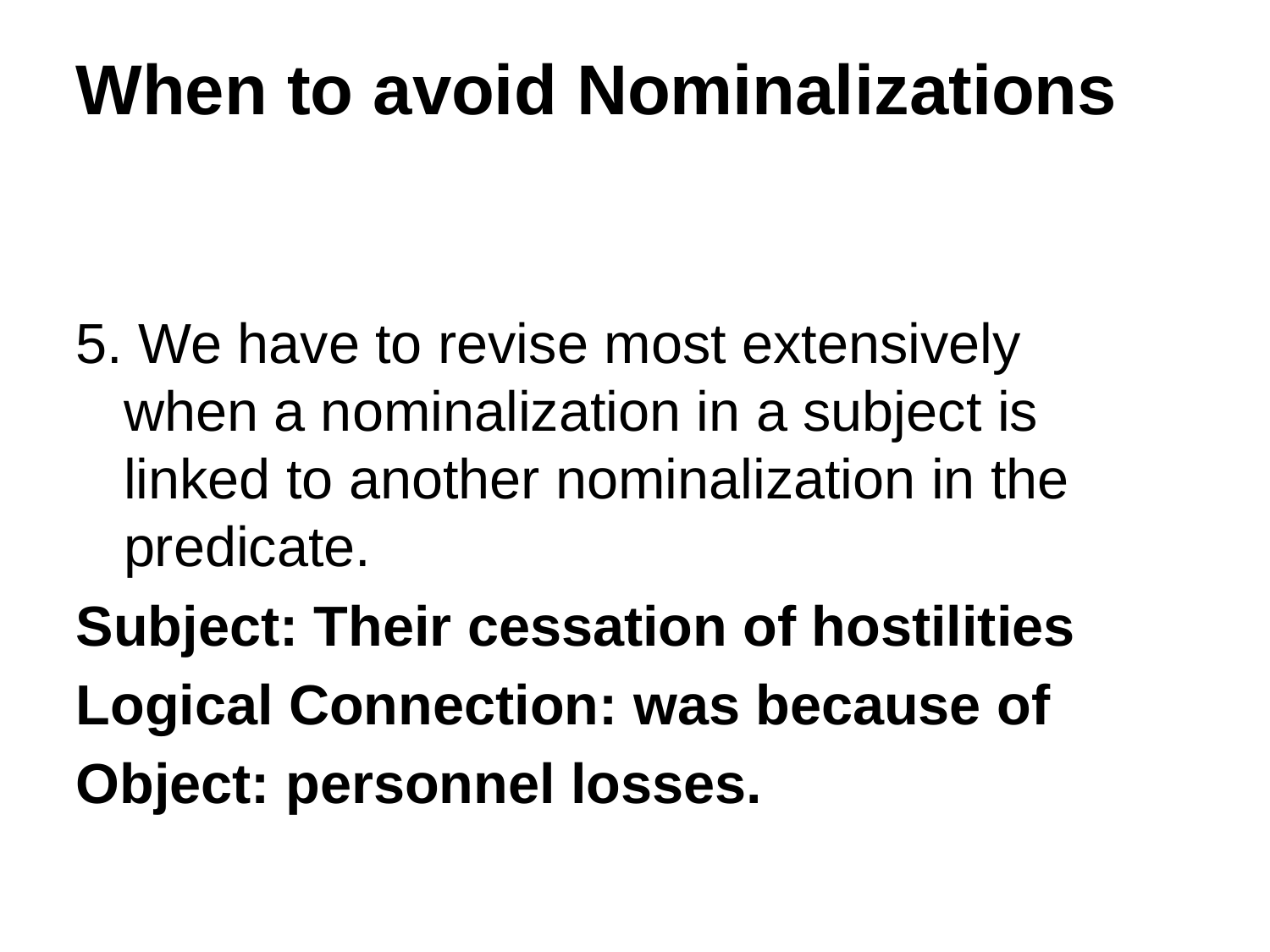

# When to avoid Nominalizations

5. We have to revise most extensively      when a nominalization in a subject is      linked to another nominalization in the  predicate.
Subject: Their cessation of hostilities
Logical Connection: was because of
Object: personnel losses.